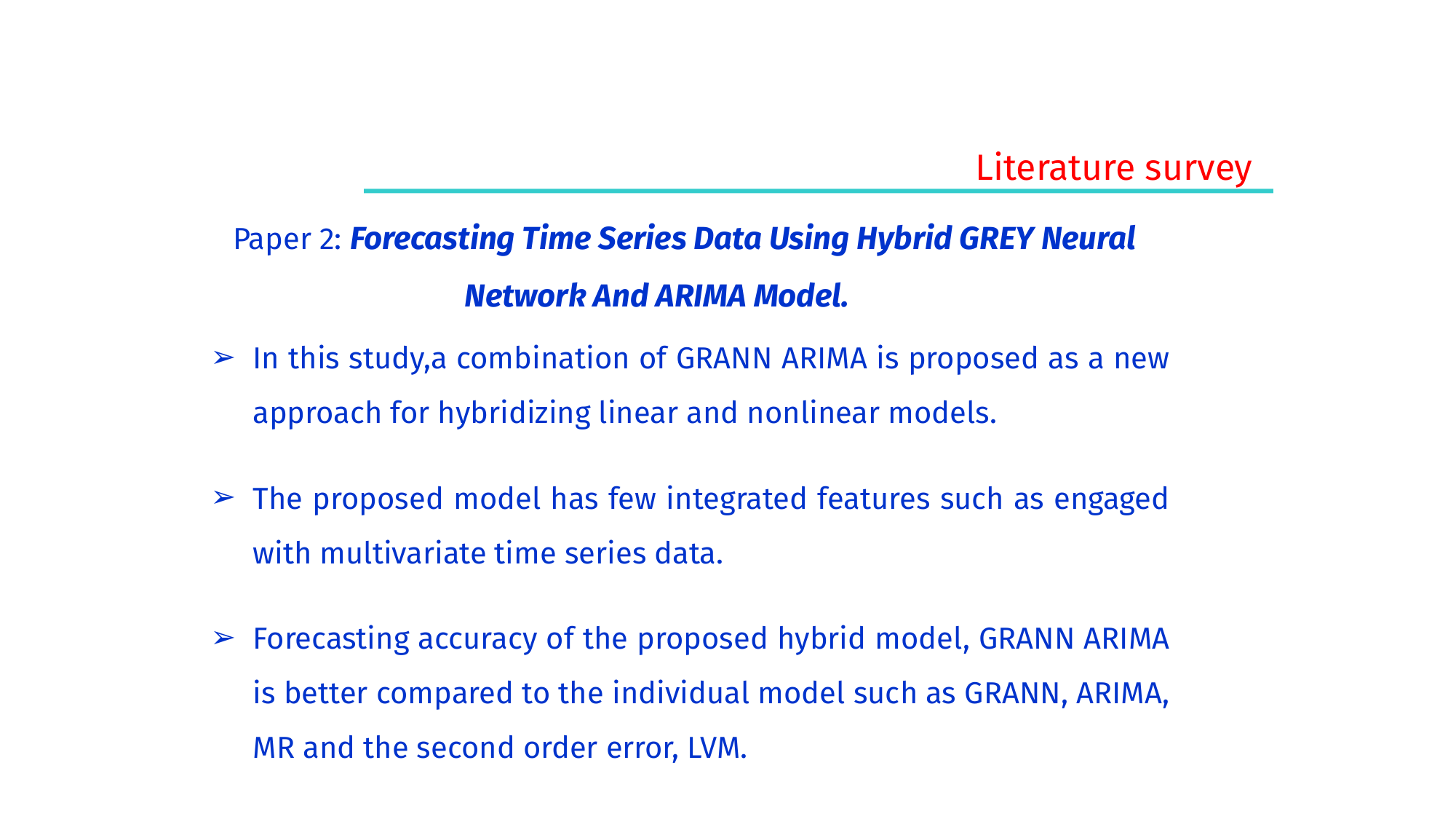

Literature survey

Paper 2: Forecasting Time Series Data Using Hybrid GREY Neural Network And ARIMA Model.
In this study,a combination of GRANN ARIMA is proposed as a new approach for hybridizing linear and nonlinear models.

The proposed model has few integrated features such as engaged with multivariate time series data.

Forecasting accuracy of the proposed hybrid model, GRANN ARIMA is better compared to the individual model such as GRANN, ARIMA, MR and the second order error, LVM.